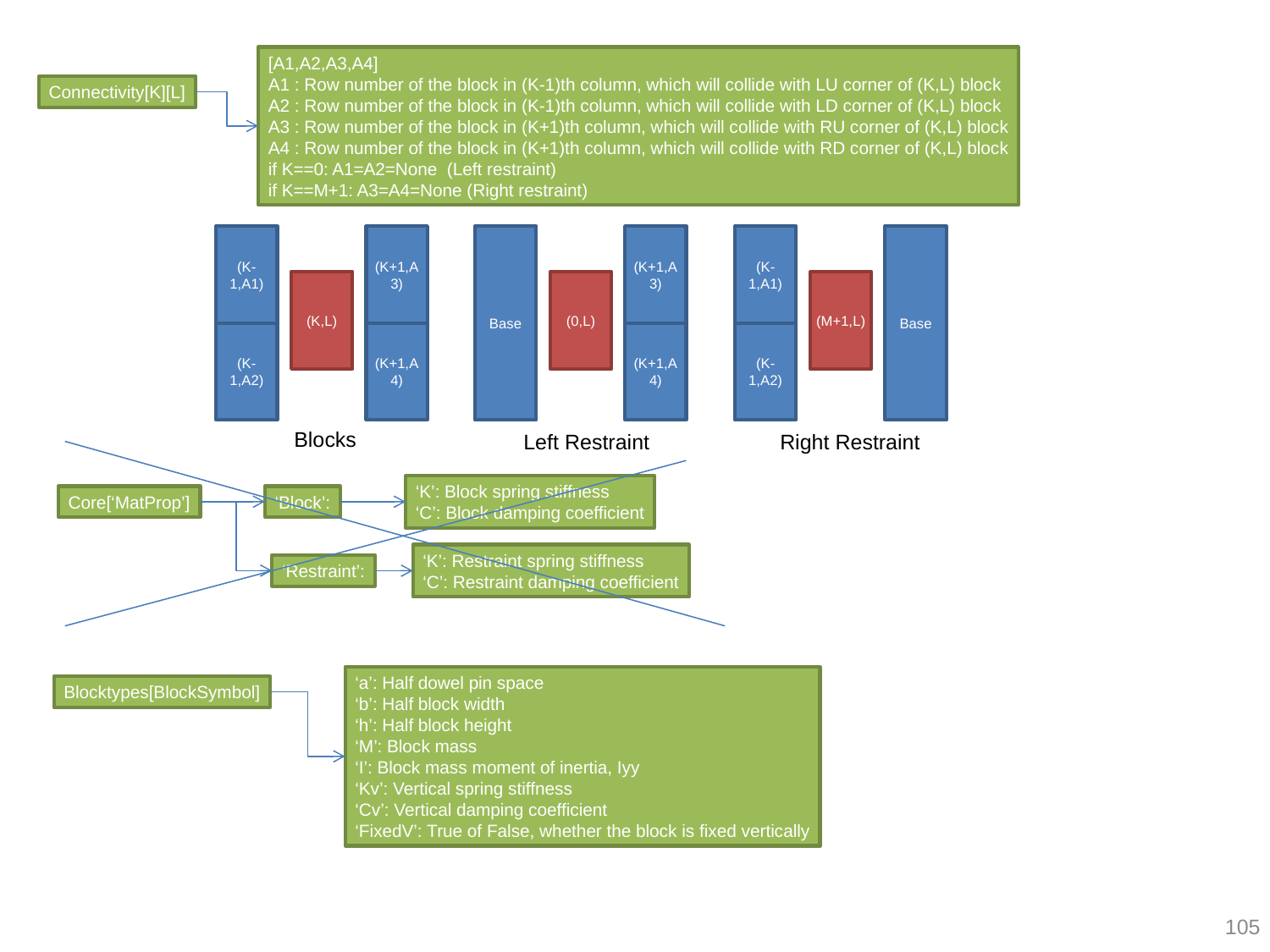

[A1,A2,A3,A4]
A1 : Row number of the block in (K-1)th column, which will collide with LU corner of (K,L) block
A2 : Row number of the block in (K-1)th column, which will collide with LD corner of (K,L) block
A3 : Row number of the block in (K+1)th column, which will collide with RU corner of (K,L) block
A4 : Row number of the block in (K+1)th column, which will collide with RD corner of (K,L) block
if K==0: A1=A2=None  (Left restraint)
if K==M+1: A3=A4=None (Right restraint)
Connectivity[K][L]
(K-1,A1)
(K+1,A3)
Base
(K+1,A3)
(K-1,A1)
Base
(K,L)
(0,L)
(M+1,L)
(K-1,A2)
(K+1,A4)
(K+1,A4)
(K-1,A2)
Blocks
Left Restraint
Right Restraint
‘K’: Block spring stiffness
‘C’: Block damping coefficient
‘Block’:
Core[‘MatProp’]
‘K’: Restraint spring stiffness
‘C’: Restraint damping coefficient
‘Restraint’:
‘a’: Half dowel pin space
‘b’: Half block width
‘h’: Half block height
‘M’: Block mass
‘I’: Block mass moment of inertia, Iyy
‘Kv’: Vertical spring stiffness
‘Cv’: Vertical damping coefficient
‘FixedV’: True of False, whether the block is fixed vertically
Blocktypes[BlockSymbol]
105